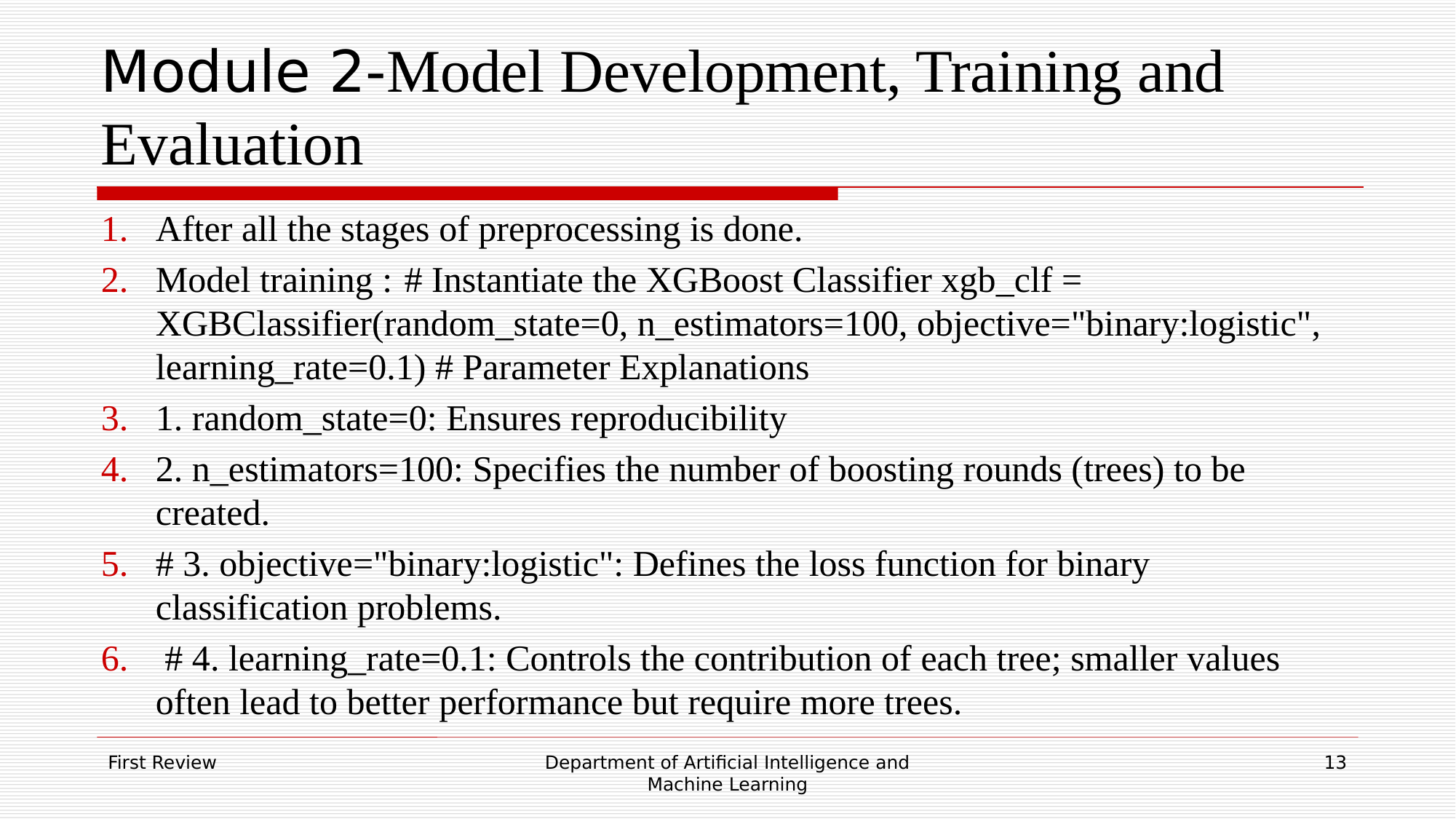

# Module 2-Model Development, Training and Evaluation
After all the stages of preprocessing is done.
Model training : # Instantiate the XGBoost Classifier xgb_clf = XGBClassifier(random_state=0, n_estimators=100, objective="binary:logistic", learning_rate=0.1) # Parameter Explanations
1. random_state=0: Ensures reproducibility
2. n_estimators=100: Specifies the number of boosting rounds (trees) to be created.
# 3. objective="binary:logistic": Defines the loss function for binary classification problems.
 # 4. learning_rate=0.1: Controls the contribution of each tree; smaller values often lead to better performance but require more trees.

First Review
Department of Artificial Intelligence and Machine Learning
13